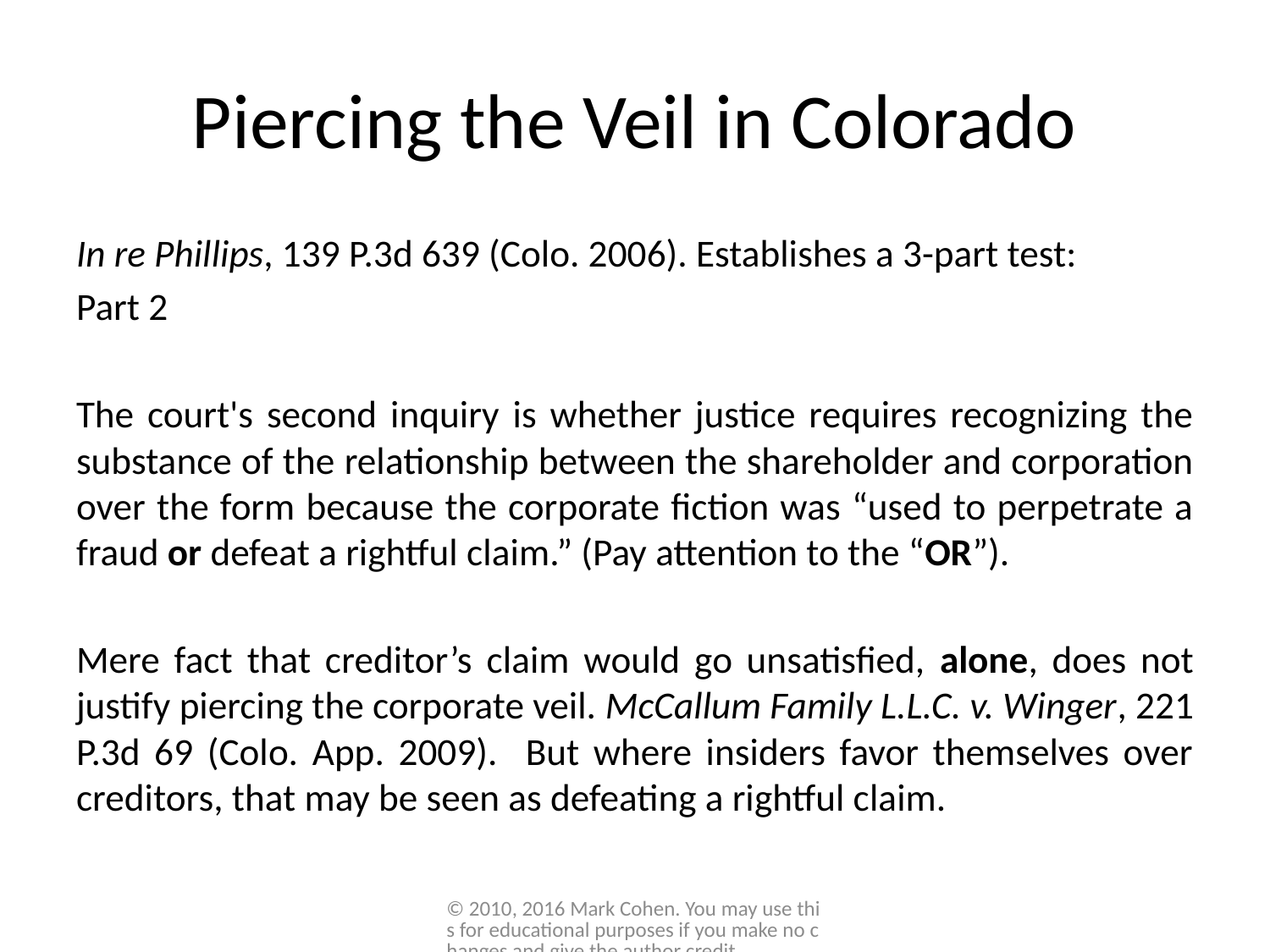

# Piercing the Veil in Colorado
In re Phillips, 139 P.3d 639 (Colo. 2006). Establishes a 3-part test:
Part 2

The court's second inquiry is whether justice requires recognizing the substance of the relationship between the shareholder and corporation over the form because the corporate fiction was “used to perpetrate a fraud or defeat a rightful claim.” (Pay attention to the “OR”).

Mere fact that creditor’s claim would go unsatisfied, alone, does not justify piercing the corporate veil. McCallum Family L.L.C. v. Winger, 221 P.3d 69 (Colo. App. 2009).  But where insiders favor themselves over creditors, that may be seen as defeating a rightful claim.
© 2010, 2016 Mark Cohen. You may use this for educational purposes if you make no changes and give the author credit.